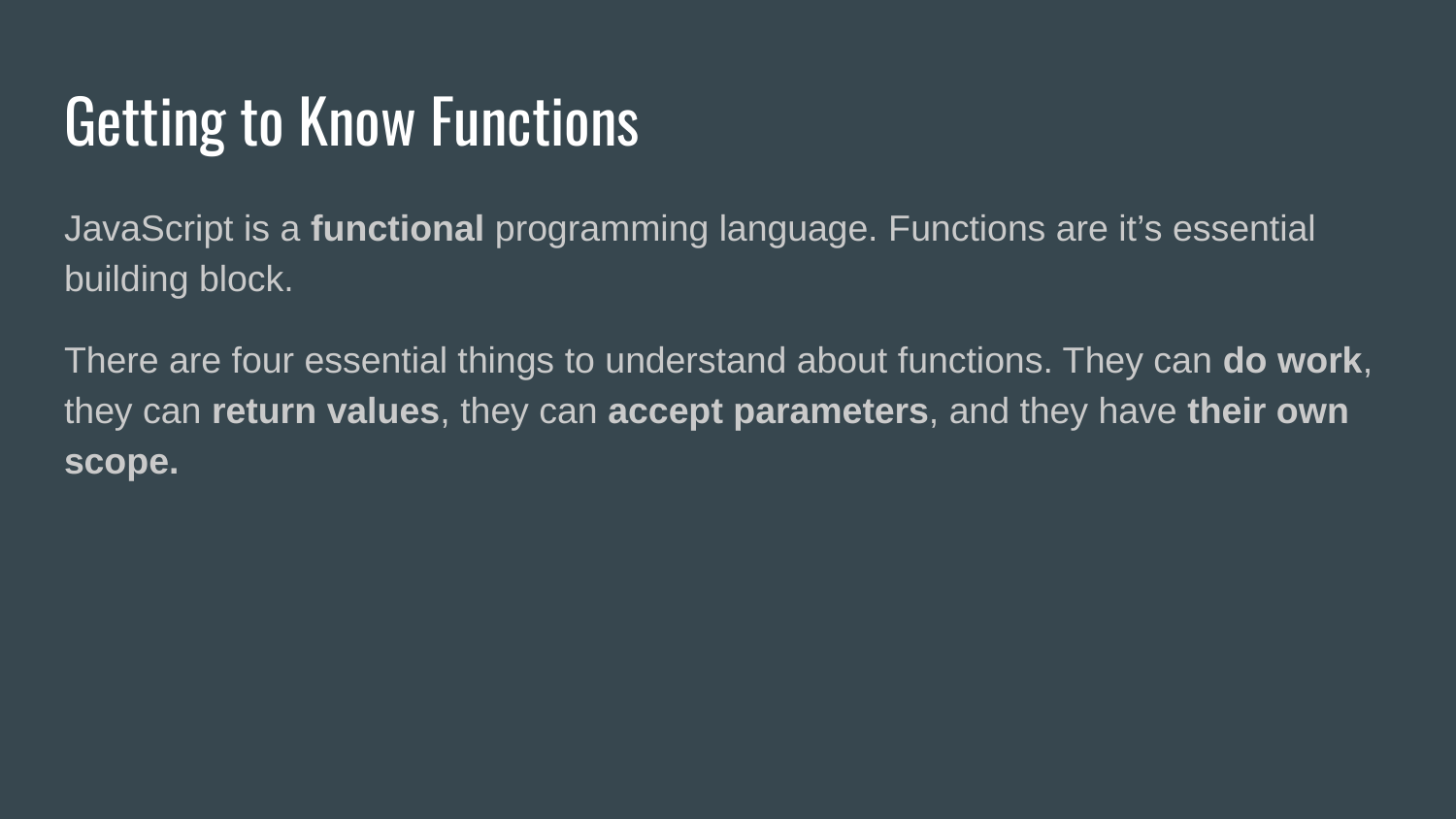

# Getting to Know Functions
JavaScript is a functional programming language. Functions are it’s essential building block.
There are four essential things to understand about functions. They can do work, they can return values, they can accept parameters, and they have their own scope.